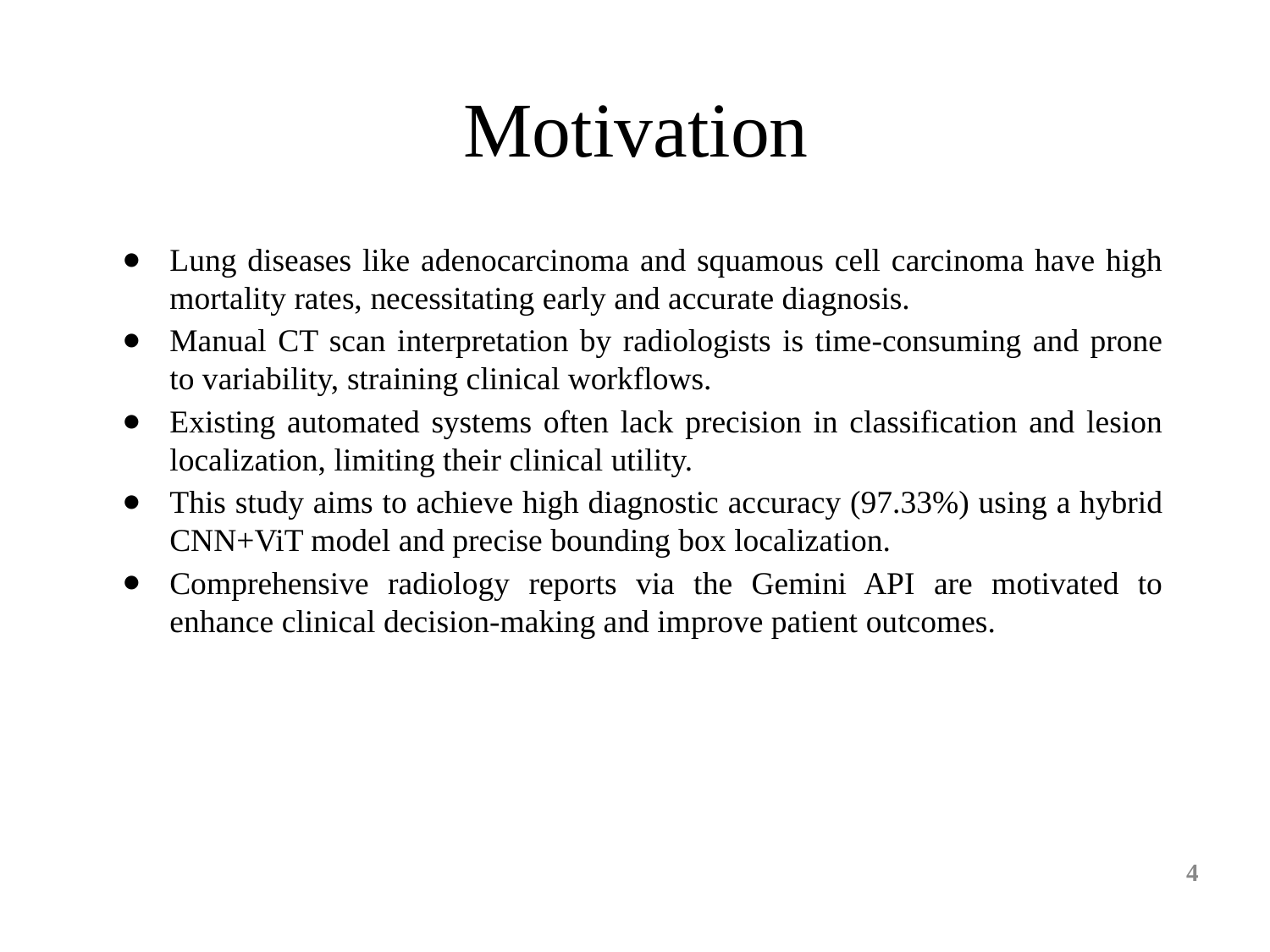

# Motivation
Lung diseases like adenocarcinoma and squamous cell carcinoma have high mortality rates, necessitating early and accurate diagnosis.
Manual CT scan interpretation by radiologists is time-consuming and prone to variability, straining clinical workflows.
Existing automated systems often lack precision in classification and lesion localization, limiting their clinical utility.
This study aims to achieve high diagnostic accuracy (97.33%) using a hybrid CNN+ViT model and precise bounding box localization.
Comprehensive radiology reports via the Gemini API are motivated to enhance clinical decision-making and improve patient outcomes.
4